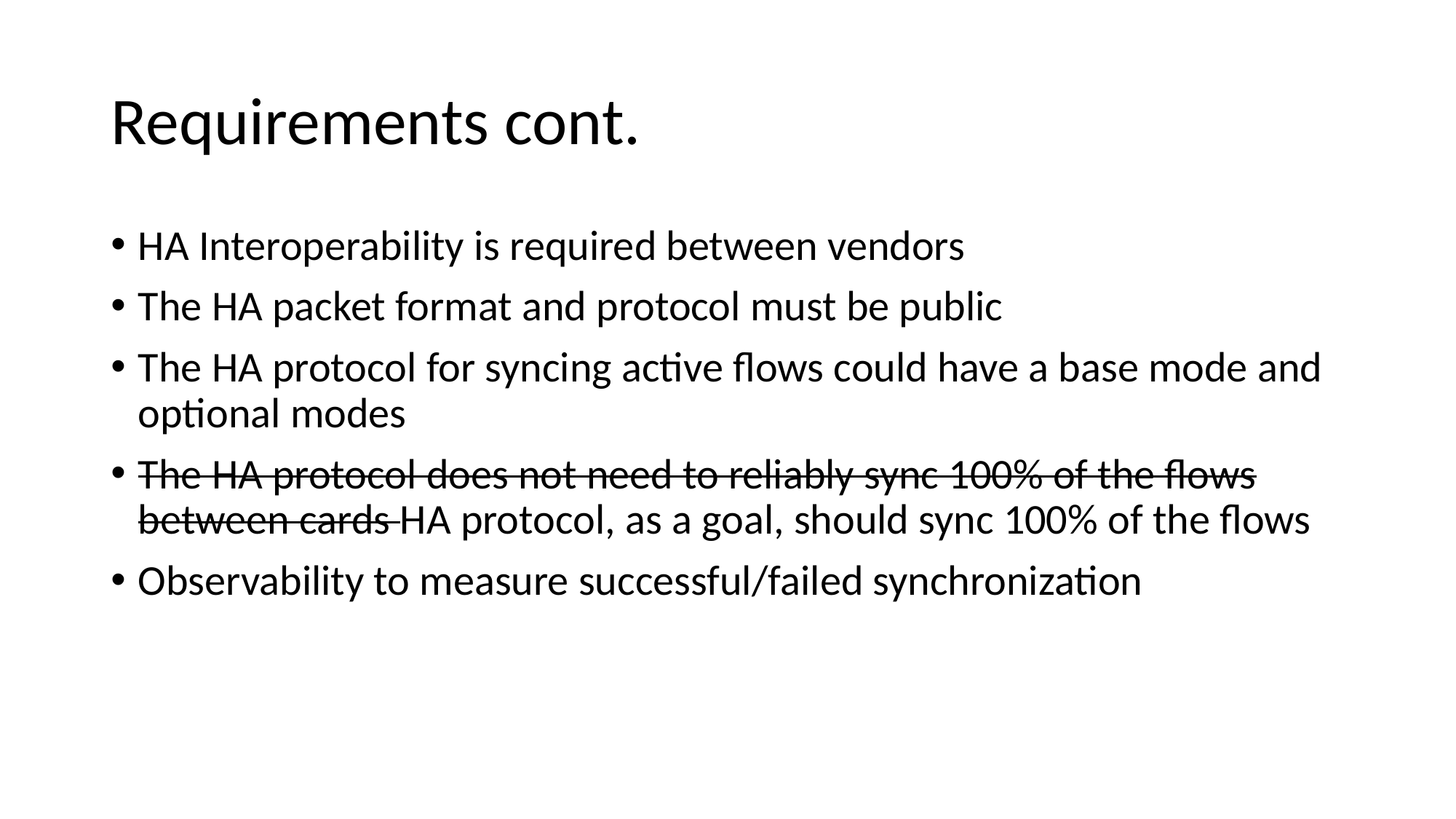

# Requirements cont.
HA Interoperability is required between vendors
The HA packet format and protocol must be public
The HA protocol for syncing active flows could have a base mode and optional modes
The HA protocol does not need to reliably sync 100% of the flows between cards HA protocol, as a goal, should sync 100% of the flows
Observability to measure successful/failed synchronization